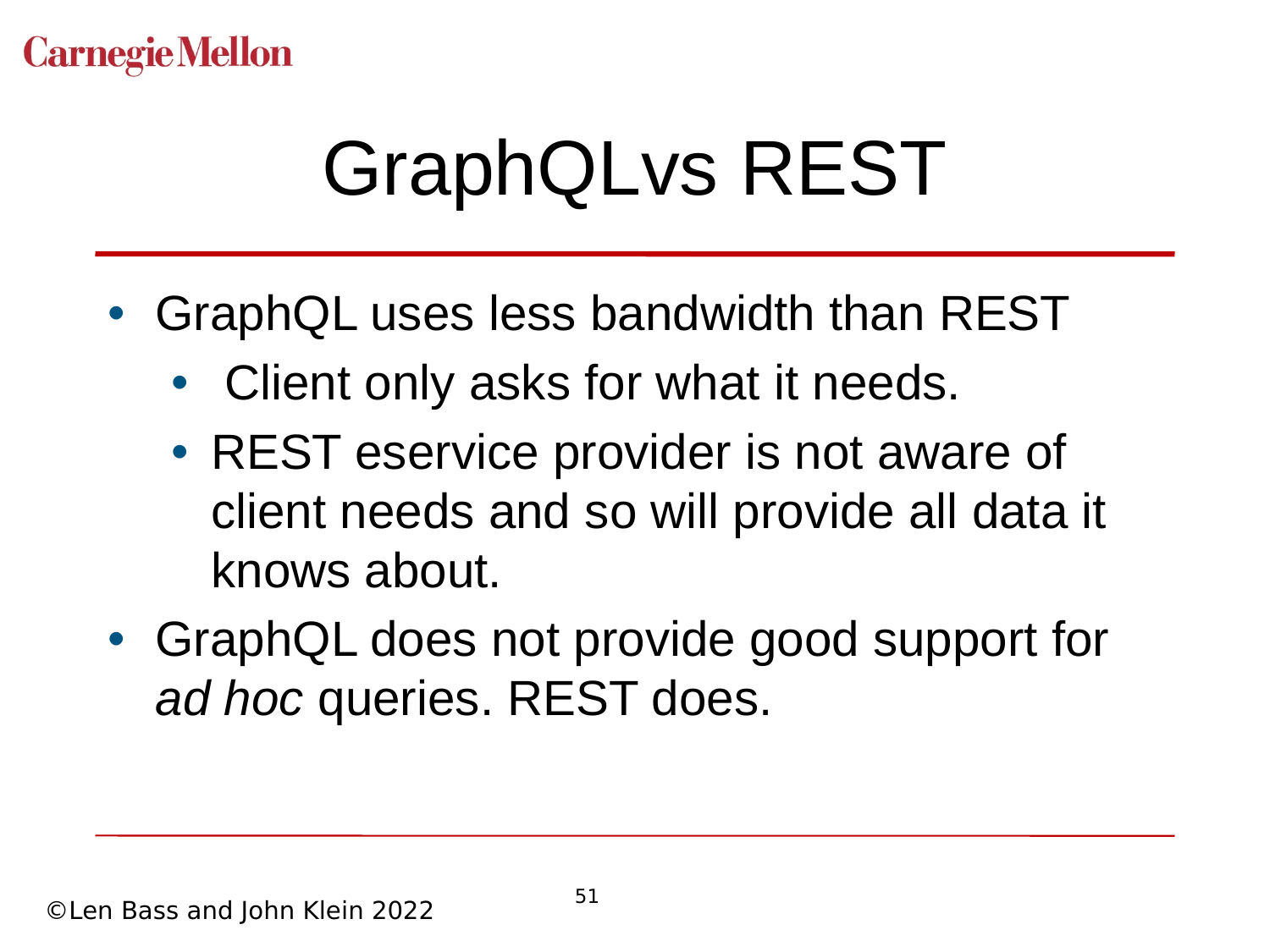

# GraphQLvs REST
GraphQL uses less bandwidth than REST
 Client only asks for what it needs.
REST eservice provider is not aware of client needs and so will provide all data it knows about.
GraphQL does not provide good support for ad hoc queries. REST does.